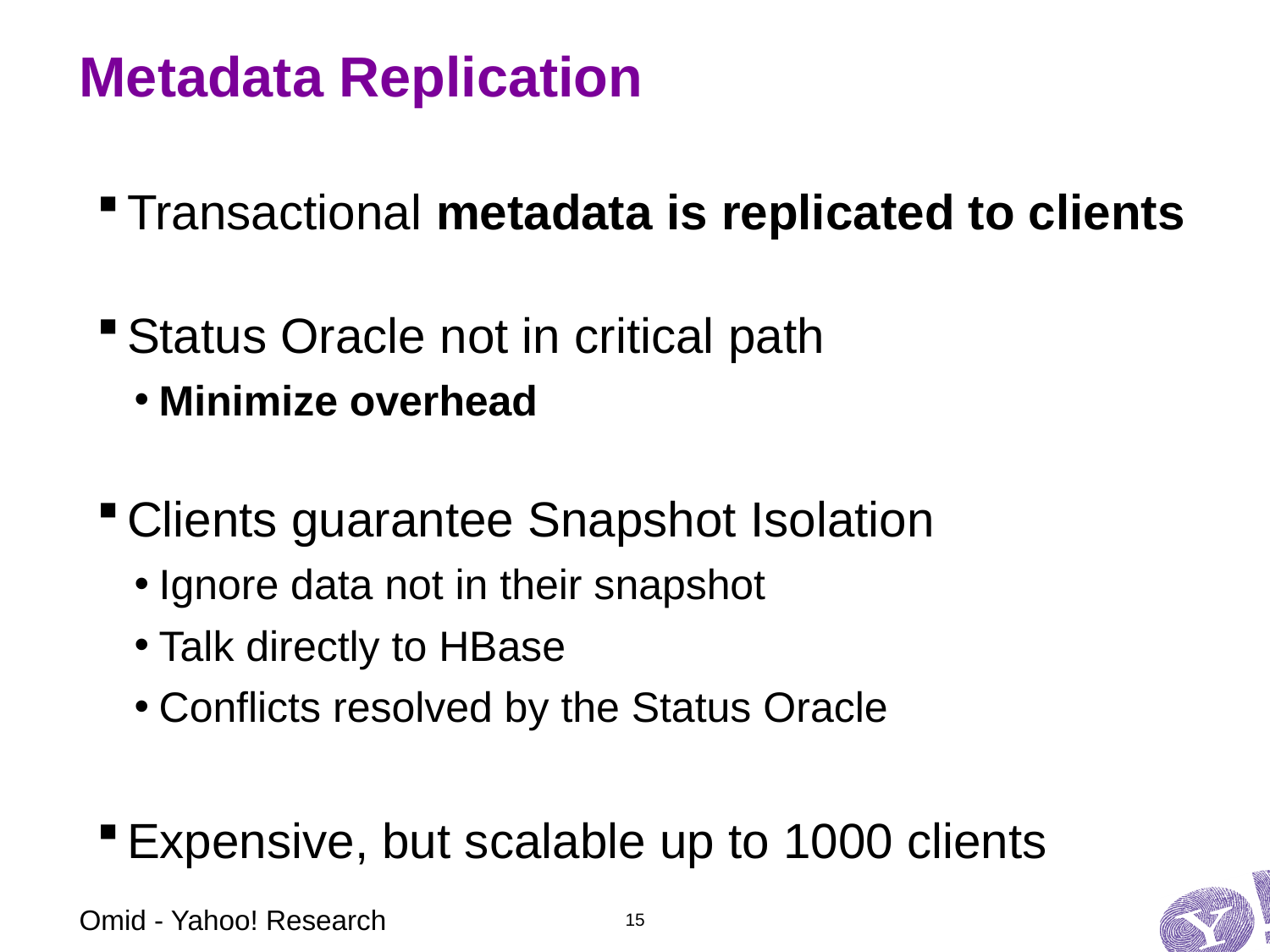

# Metadata Replication
Transactional metadata is replicated to clients

Status Oracle not in critical path
Minimize overhead

Clients guarantee Snapshot Isolation
Ignore data not in their snapshot
Talk directly to HBase
Conflicts resolved by the Status Oracle

Expensive, but scalable up to 1000 clients
Omid - Yahoo! Research
15